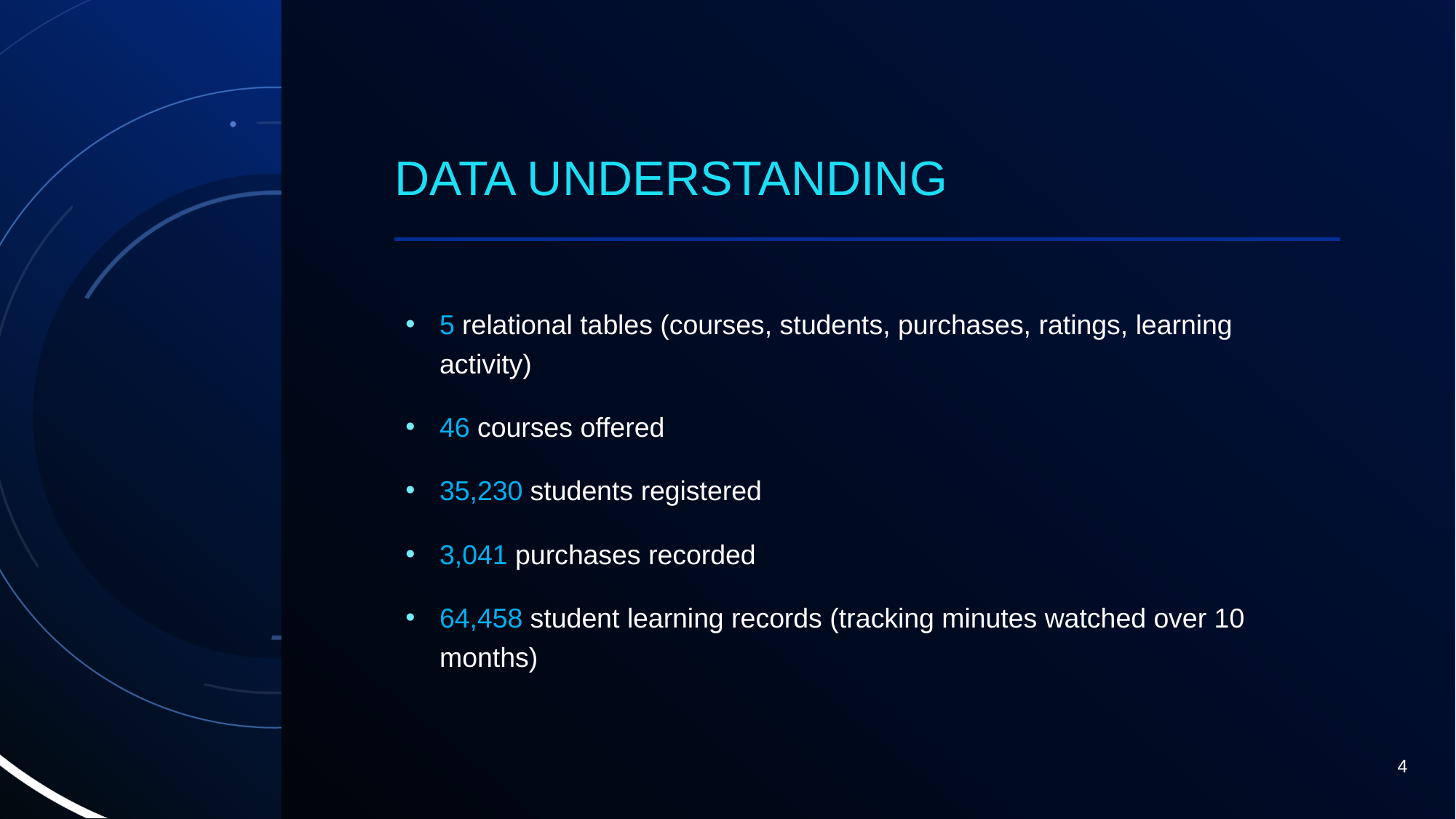

# Data understanding
5 relational tables (courses, students, purchases, ratings, learning activity)
46 courses offered
35,230 students registered
3,041 purchases recorded
64,458 student learning records (tracking minutes watched over 10 months)
4